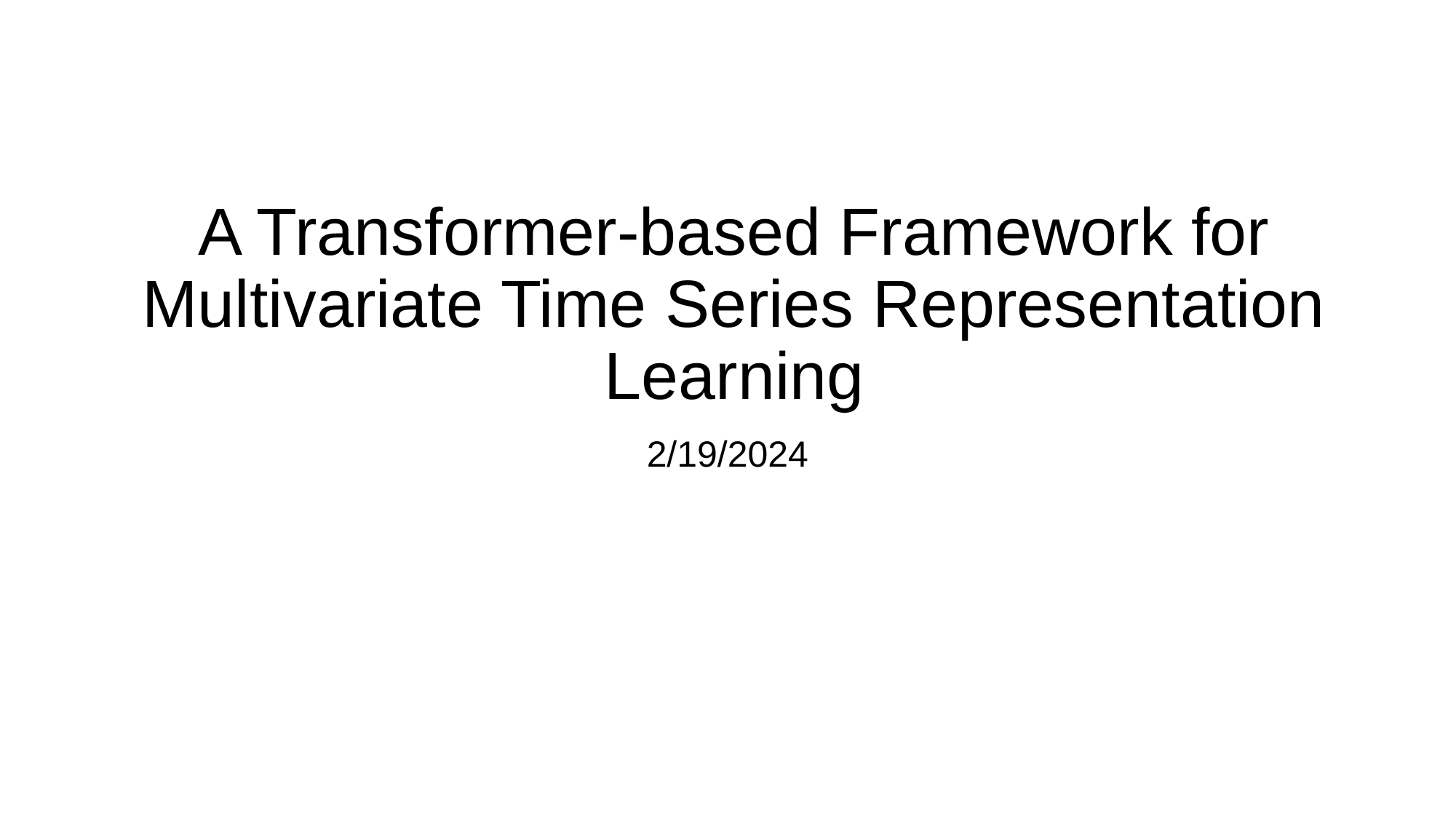

# A Transformer-based Framework for Multivariate Time Series Representation Learning
2/19/2024